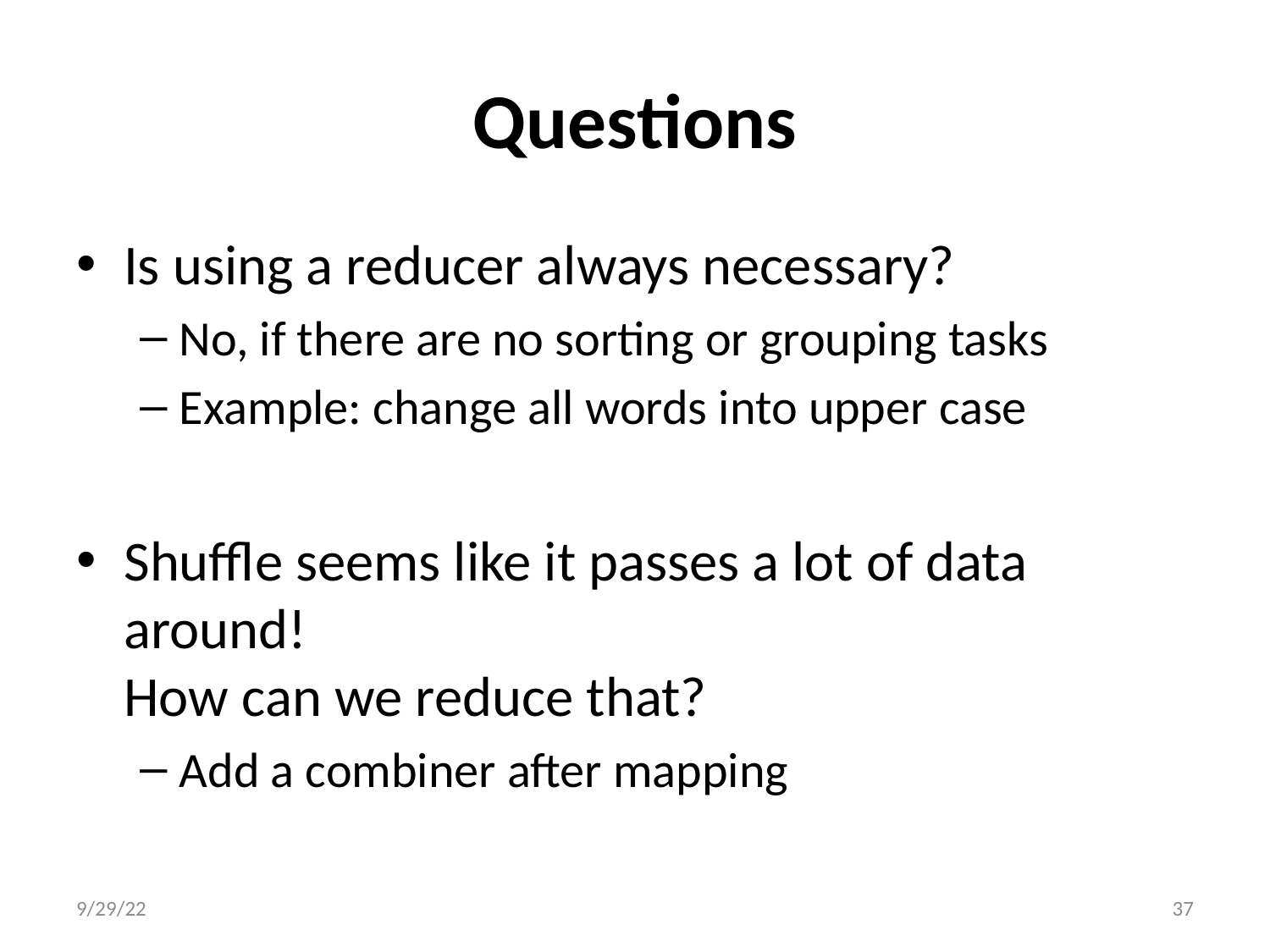

# Questions
Is using a reducer always necessary?
No, if there are no sorting or grouping tasks
Example: change all words into upper case

Shuffle seems like it passes a lot of data around!
How can we reduce that?
Add a combiner after mapping
9/29/22
37